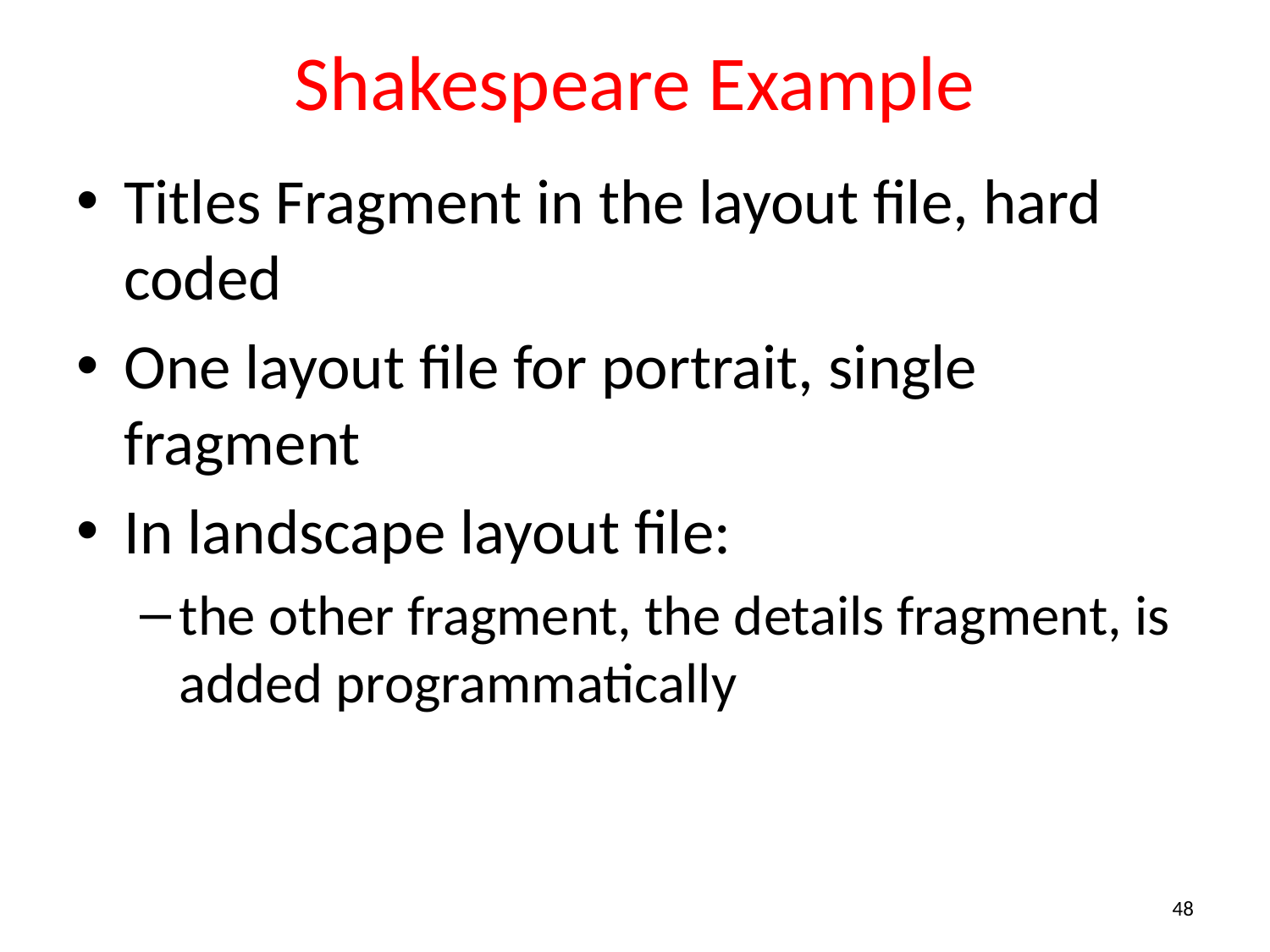

# Shakespeare Example
Titles Fragment in the layout file, hard coded
One layout file for portrait, single fragment
In landscape layout file:
the other fragment, the details fragment, is added programmatically
48